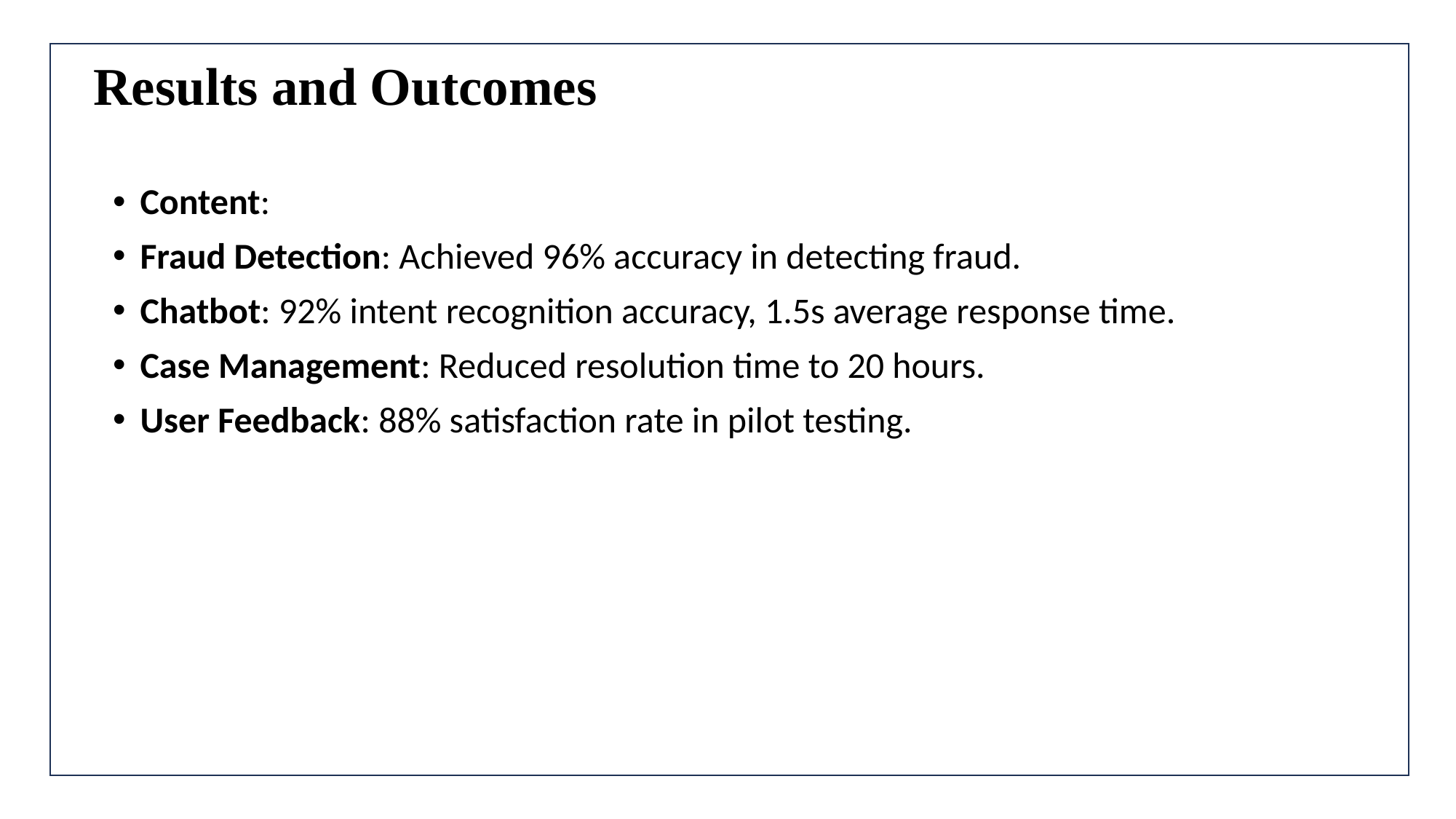

# Results and Outcomes
Content:
Fraud Detection: Achieved 96% accuracy in detecting fraud.
Chatbot: 92% intent recognition accuracy, 1.5s average response time.
Case Management: Reduced resolution time to 20 hours.
User Feedback: 88% satisfaction rate in pilot testing.